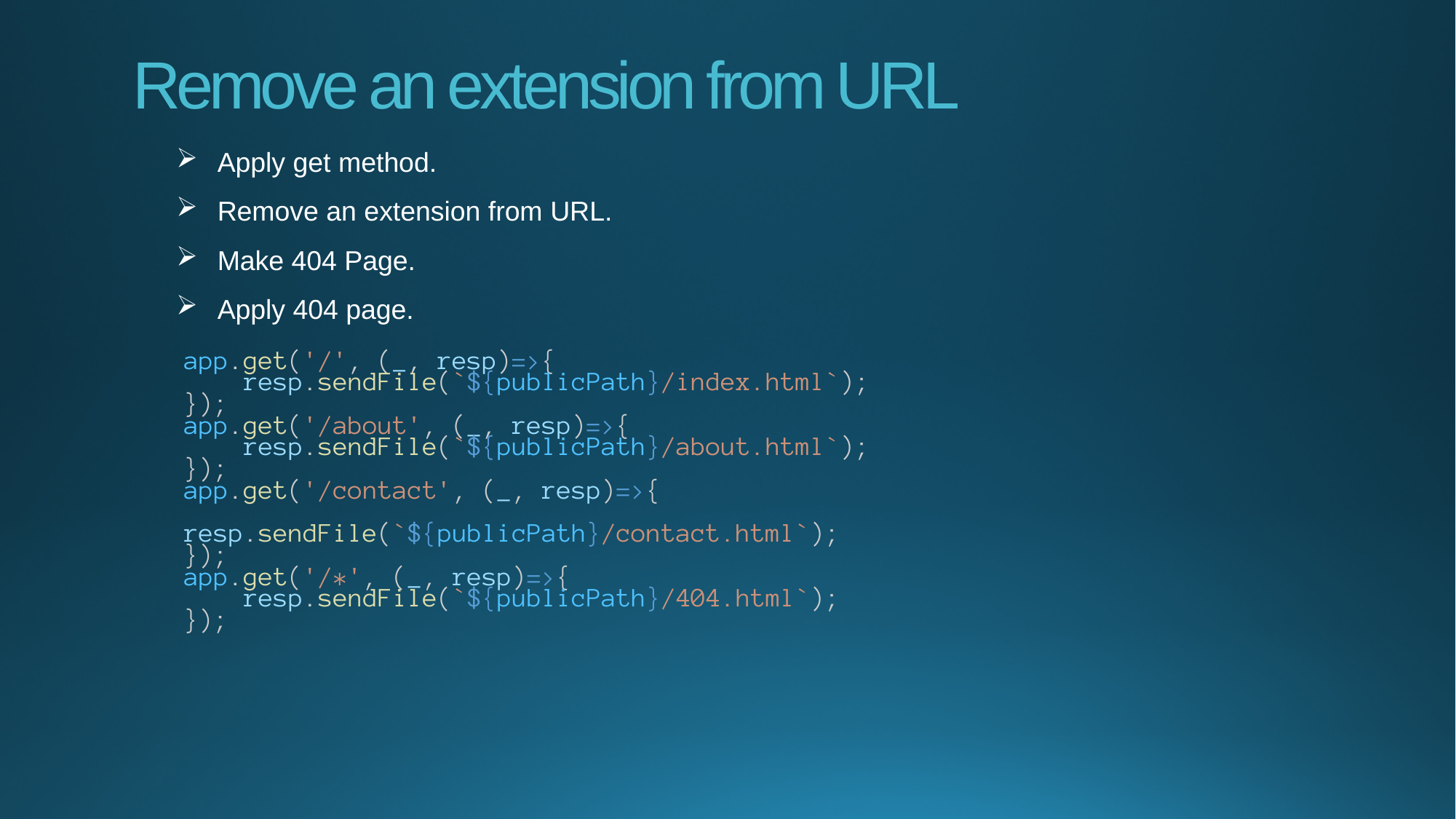

# Remove an extension from URL
Apply get method.
Remove an extension from URL.
Make 404 Page.
Apply 404 page.
app.get('/', (_, resp)=>{
    resp.sendFile(`${publicPath}/index.html`);
});
app.get('/about', (_, resp)=>{
    resp.sendFile(`${publicPath}/about.html`);
});
app.get('/contact', (_, resp)=>{
    resp.sendFile(`${publicPath}/contact.html`);
});
app.get('/*', (_, resp)=>{
    resp.sendFile(`${publicPath}/404.html`);
});